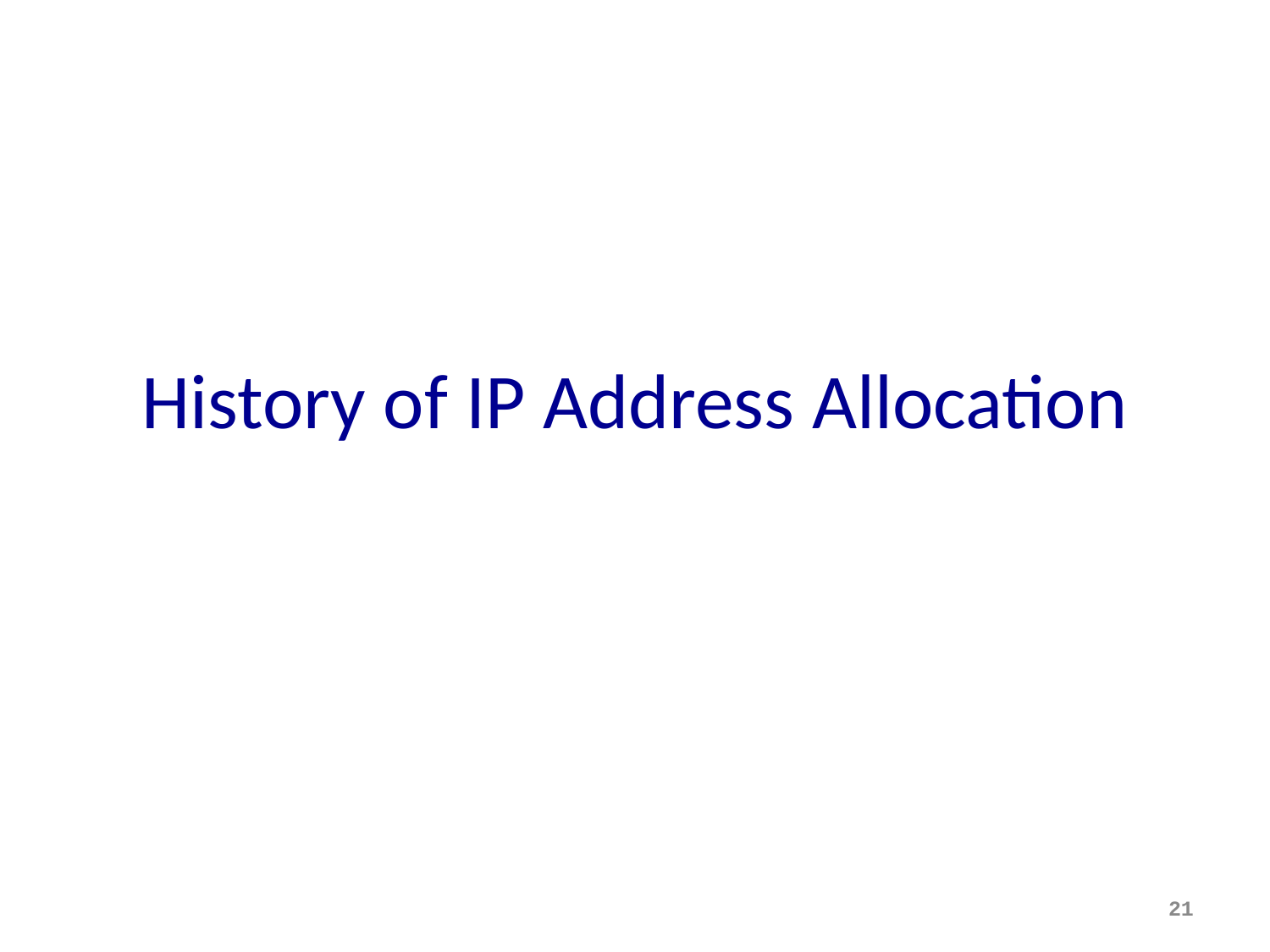

# History of IP Address Allocation

21